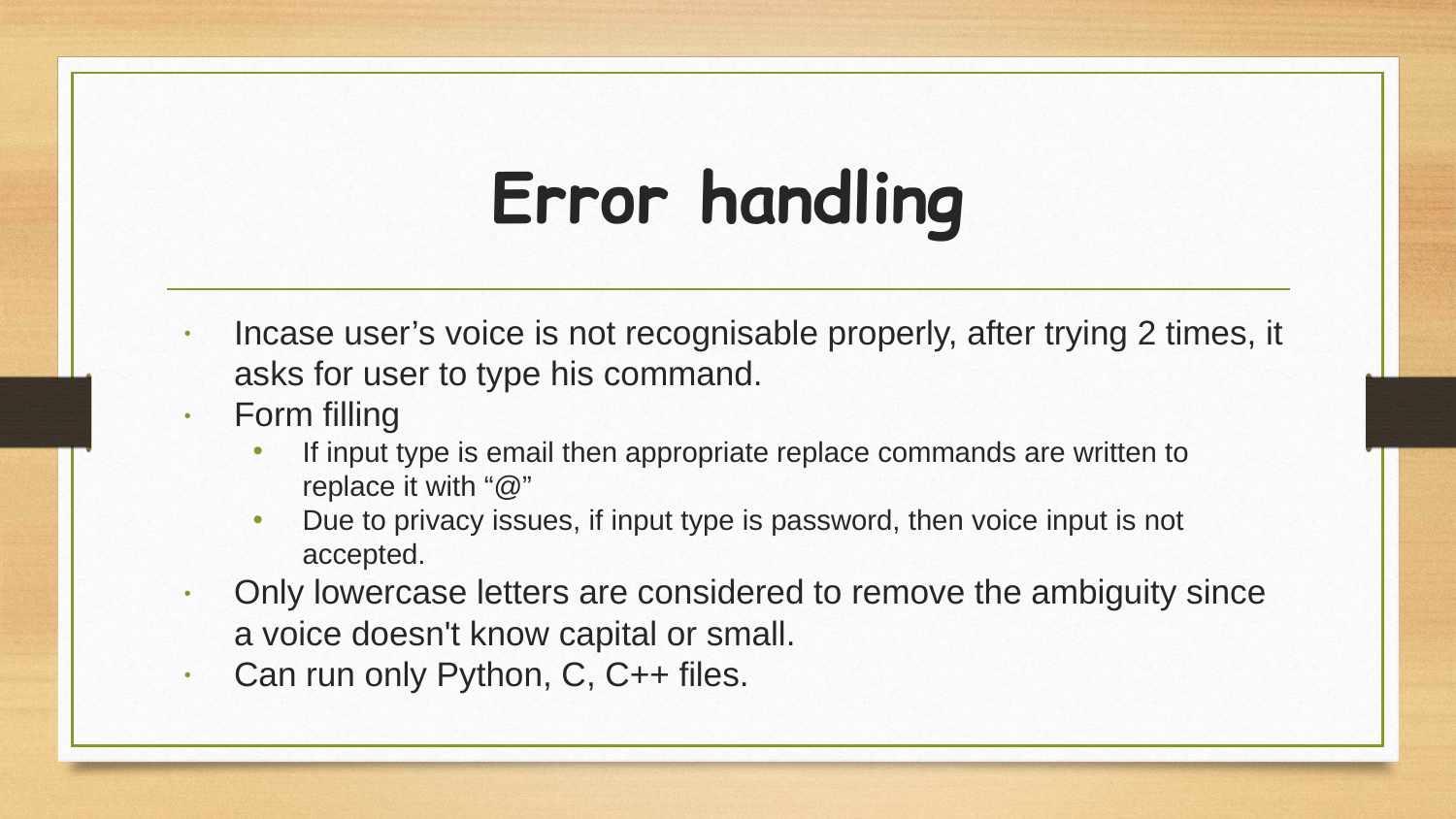

# Error handling
Incase user’s voice is not recognisable properly, after trying 2 times, it asks for user to type his command.
Form filling
If input type is email then appropriate replace commands are written to replace it with “@”
Due to privacy issues, if input type is password, then voice input is not accepted.
Only lowercase letters are considered to remove the ambiguity since a voice doesn't know capital or small.
Can run only Python, C, C++ files.